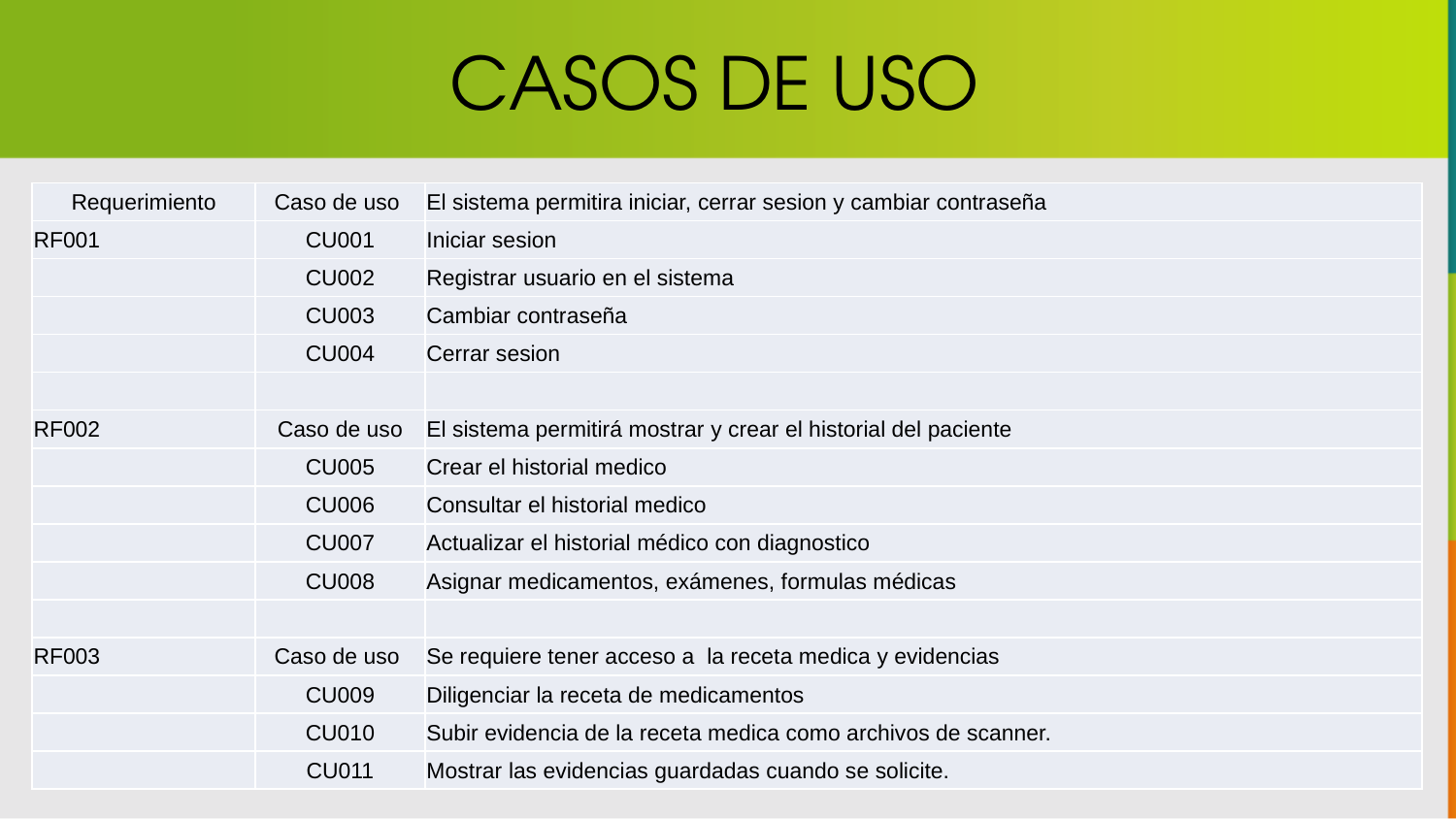

CASOS DE USO

| Requerimiento | Caso de uso | El sistema permitira iniciar, cerrar sesion y cambiar contraseña |
| --- | --- | --- |
| RF001 | CU001 | Iniciar sesion |
|  | CU002 | Registrar usuario en el sistema |
|  | CU003 | Cambiar contraseña |
|  | CU004 | Cerrar sesion |
|  |  |  |
| RF002 | Caso de uso | El sistema permitirá mostrar y crear el historial del paciente |
|  | CU005 | Crear el historial medico |
|  | CU006 | Consultar el historial medico |
|  | CU007 | Actualizar el historial médico con diagnostico |
|  | CU008 | Asignar medicamentos, exámenes, formulas médicas |
|  |  |  |
| RF003 | Caso de uso | Se requiere tener acceso a la receta medica y evidencias |
|  | CU009 | Diligenciar la receta de medicamentos |
|  | CU010 | Subir evidencia de la receta medica como archivos de scanner. |
|  | CU011 | Mostrar las evidencias guardadas cuando se solicite. |